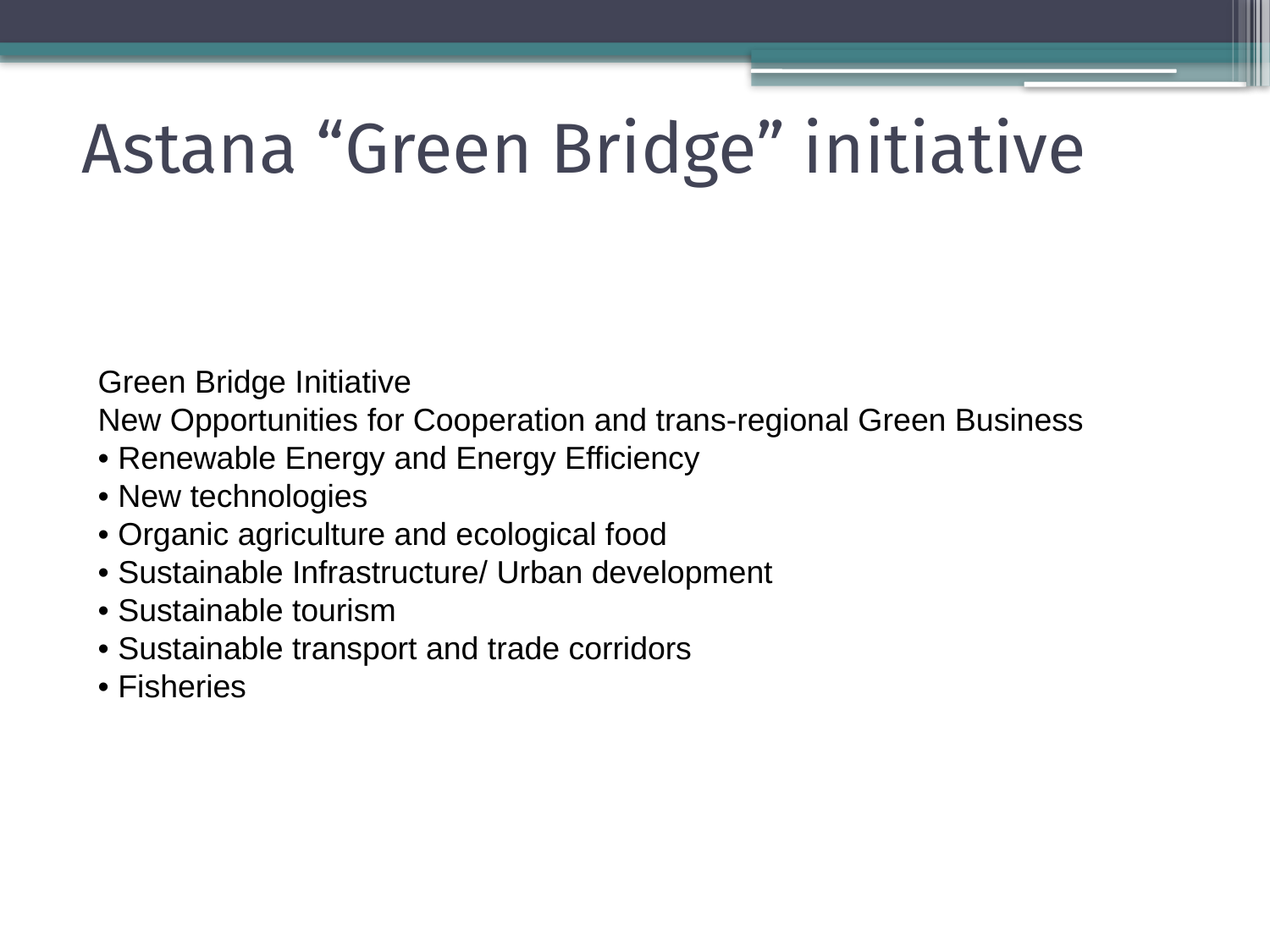

# Astana “Green Bridge” initiative

Green Bridge Initiative
New Opportunities for Cooperation and trans-regional Green Business
• Renewable Energy and Energy Efficiency
• New technologies
• Organic agriculture and ecological food
• Sustainable Infrastructure/ Urban development
• Sustainable tourism
• Sustainable transport and trade corridors
• Fisheries